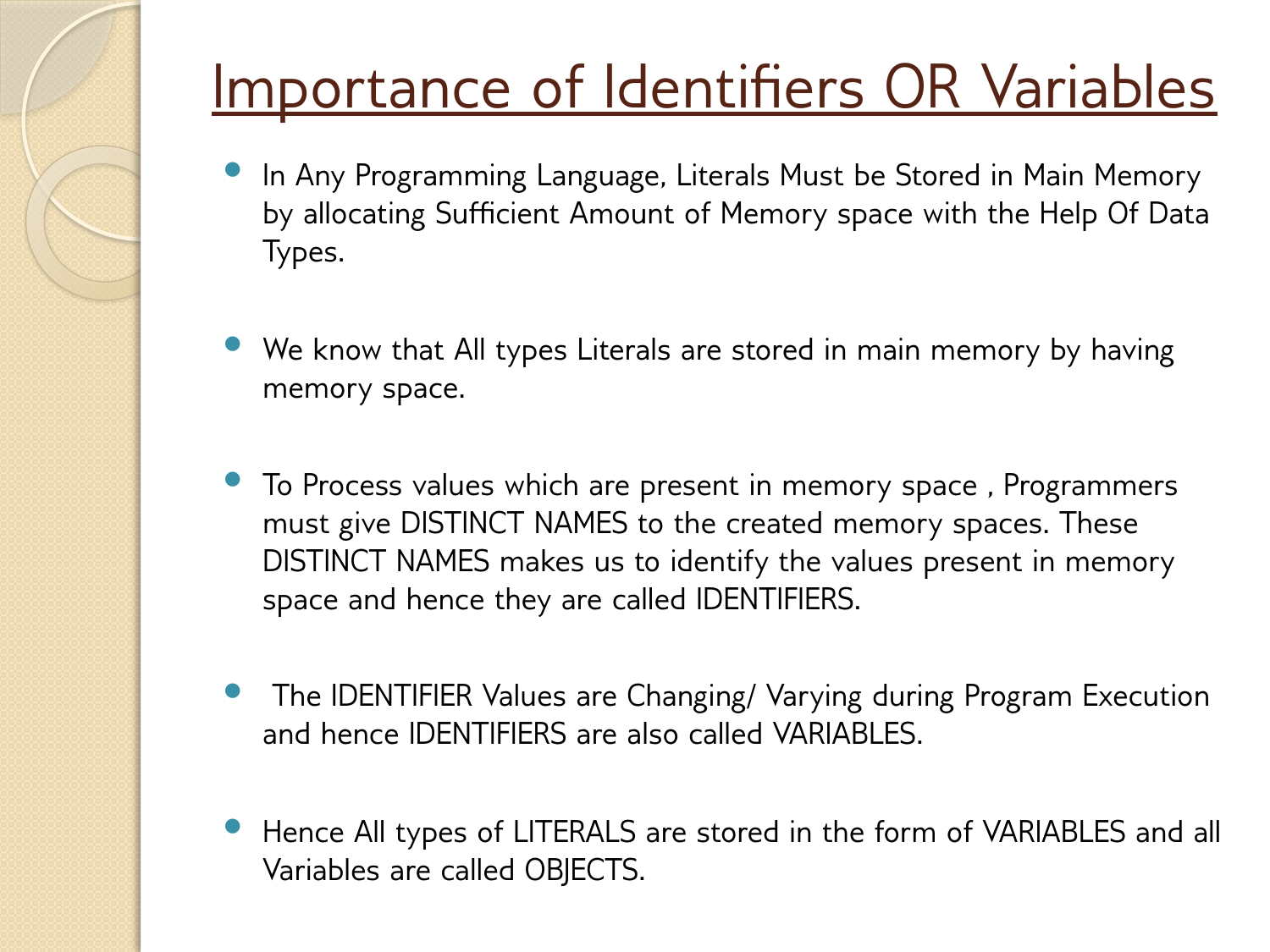

# Importance of Identifiers OR Variables
In Any Programming Language, Literals Must be Stored in Main Memory by allocating Sufficient Amount of Memory space with the Help Of Data Types.

We know that All types Literals are stored in main memory by having memory space.

To Process values which are present in memory space , Programmers must give DISTINCT NAMES to the created memory spaces. These DISTINCT NAMES makes us to identify the values present in memory space and hence they are called IDENTIFIERS.

 The IDENTIFIER Values are Changing/ Varying during Program Execution and hence IDENTIFIERS are also called VARIABLES.

Hence All types of LITERALS are stored in the form of VARIABLES and all Variables are called OBJECTS.